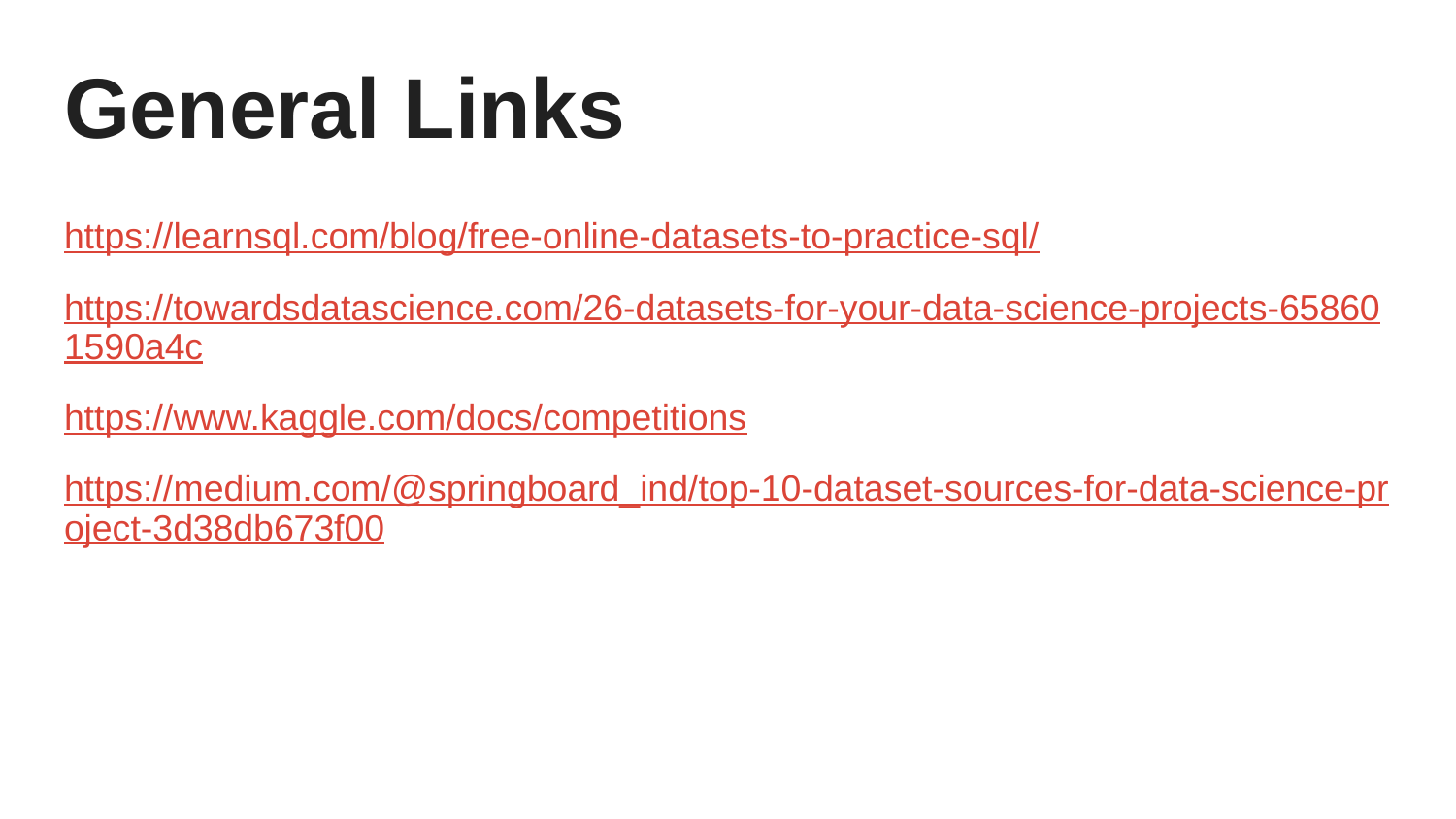

# General Links
https://learnsql.com/blog/free-online-datasets-to-practice-sql/
https://towardsdatascience.com/26-datasets-for-your-data-science-projects-658601590a4c
https://www.kaggle.com/docs/competitions
https://medium.com/@springboard_ind/top-10-dataset-sources-for-data-science-project-3d38db673f00